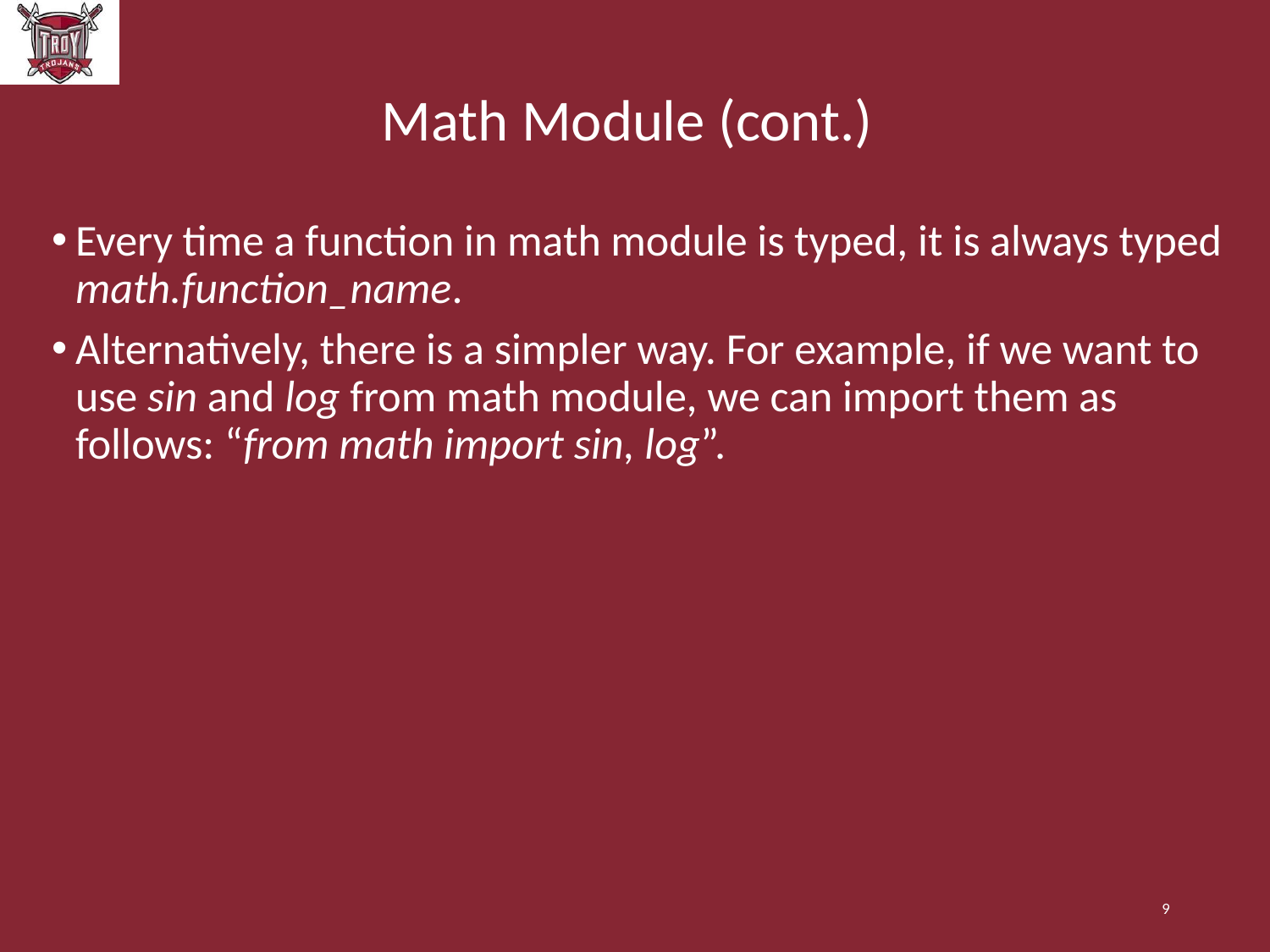

# Math Module (cont.)
Every time a function in math module is typed, it is always typed math.function_name.
Alternatively, there is a simpler way. For example, if we want to use sin and log from math module, we can import them as follows: “from math import sin, log”.

9